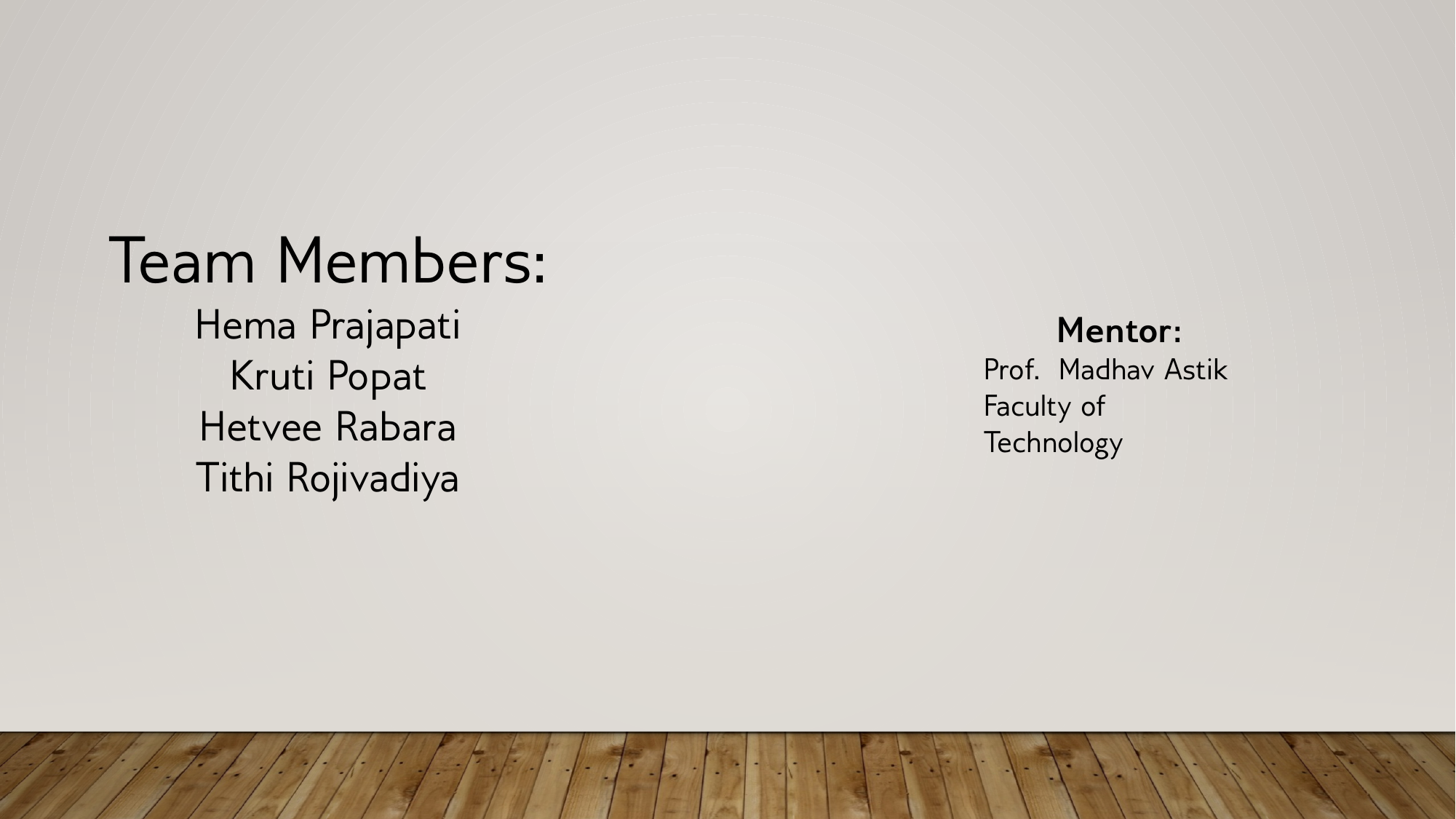

Team Members:
Hema Prajapati
Kruti Popat
Hetvee Rabara
Tithi Rojivadiya
Mentor:
Prof.  Madhav Astik
Faculty of Technology